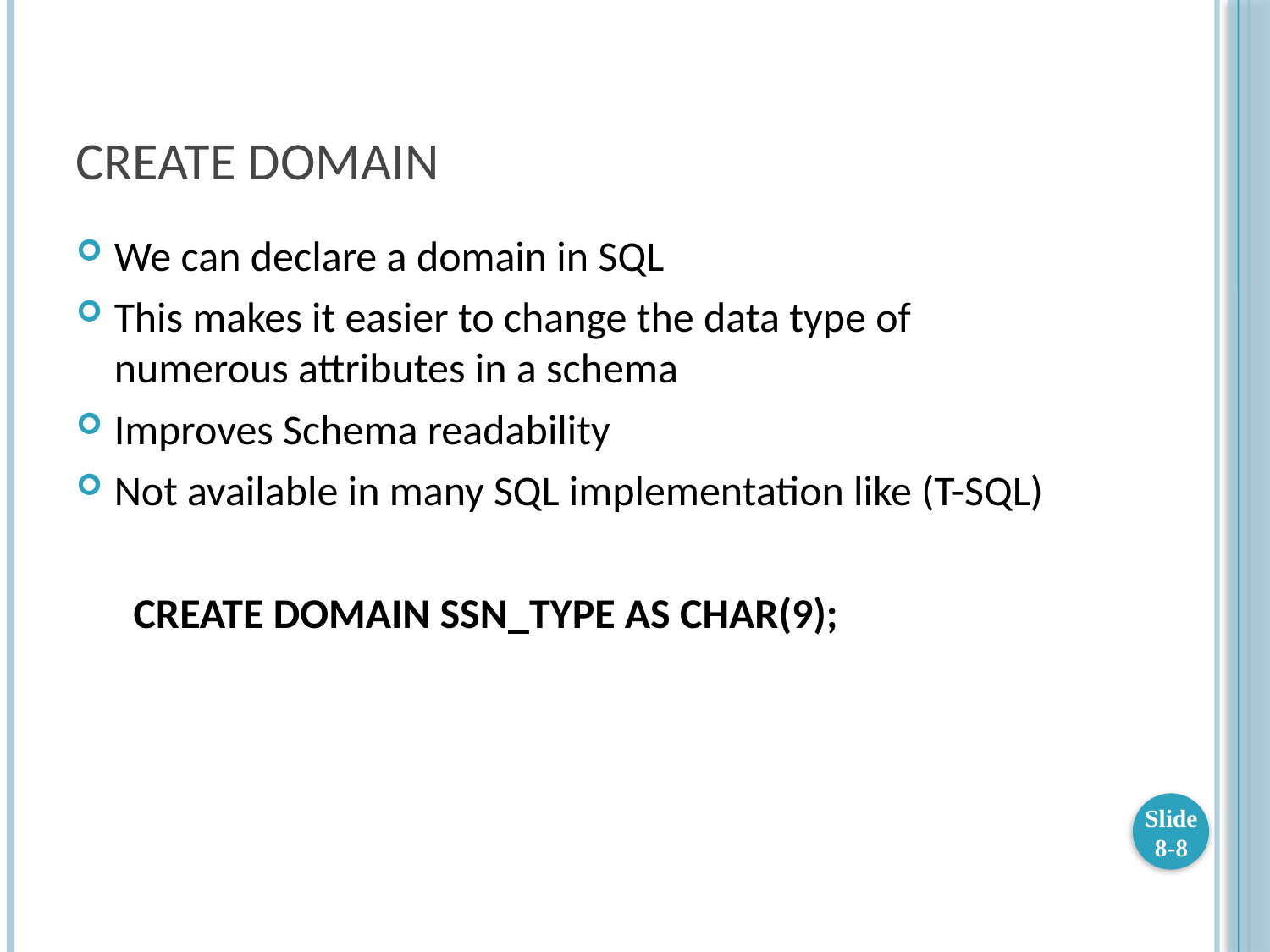

# CREATE DOMAIN
We can declare a domain in SQL
This makes it easier to change the data type of numerous attributes in a schema
Improves Schema readability
Not available in many SQL implementation like (T-SQL)

      CREATE DOMAIN SSN_TYPE AS CHAR(9);

Slide 8-8